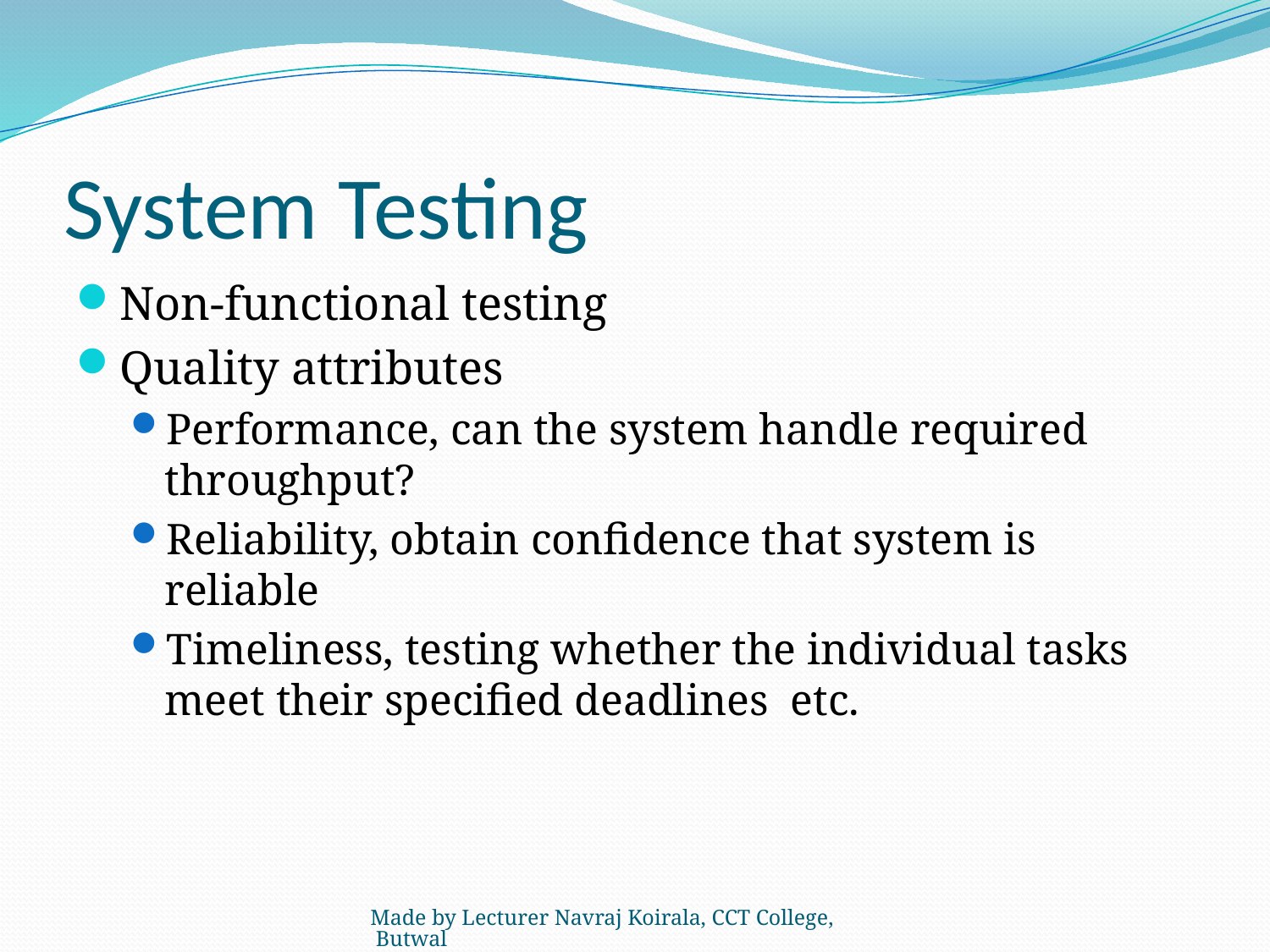

# System Testing
Non-functional testing
Quality attributes
Performance, can the system handle required throughput?
Reliability, obtain confidence that system is reliable
Timeliness, testing whether the individual tasks meet their specified deadlines  etc.
Made by Lecturer Navraj Koirala, CCT College, Butwal